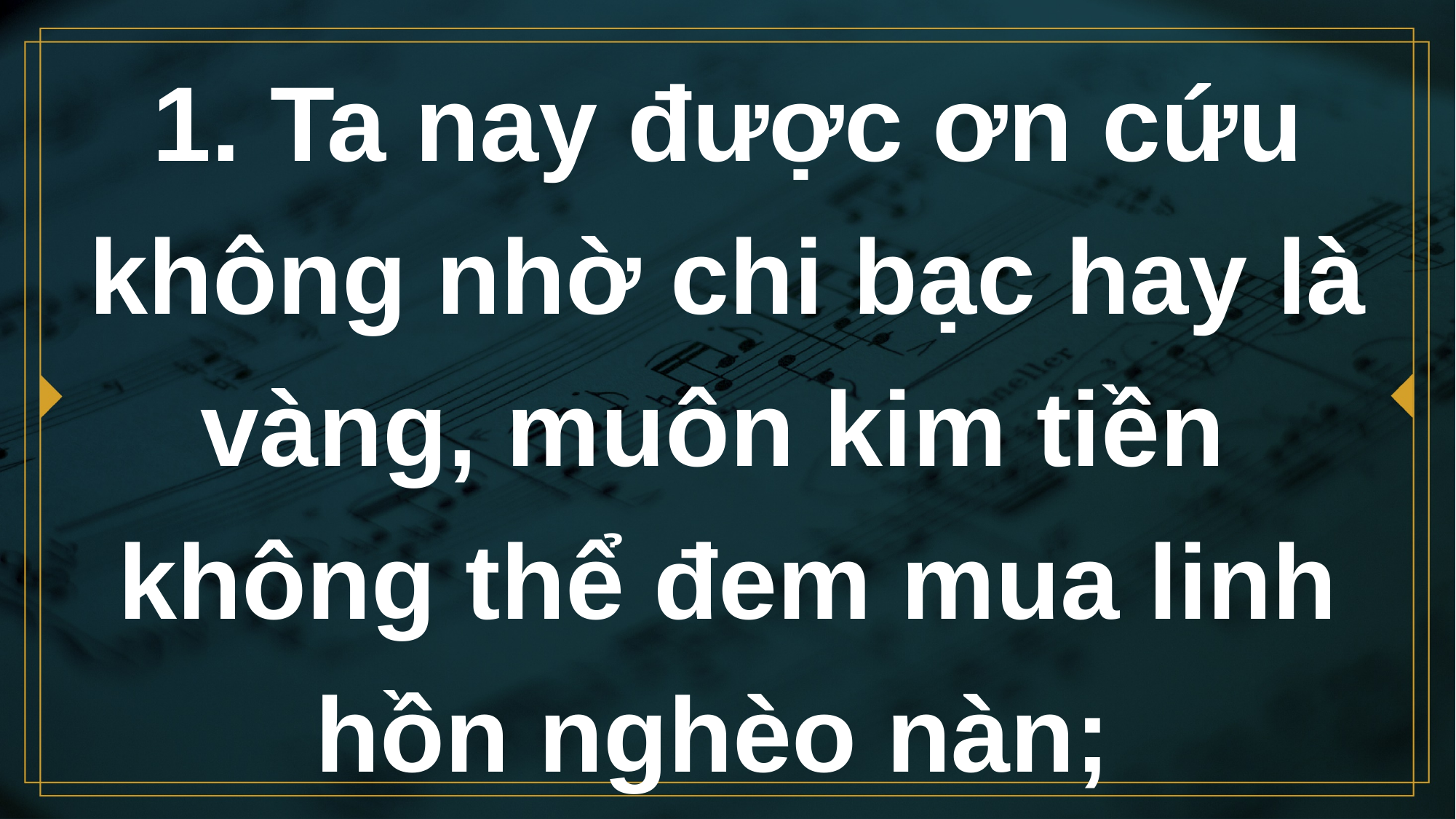

# 1. Ta nay được ơn cứu không nhờ chi bạc hay là vàng, muôn kim tiền không thể đem mua linh hồn nghèo nàn;